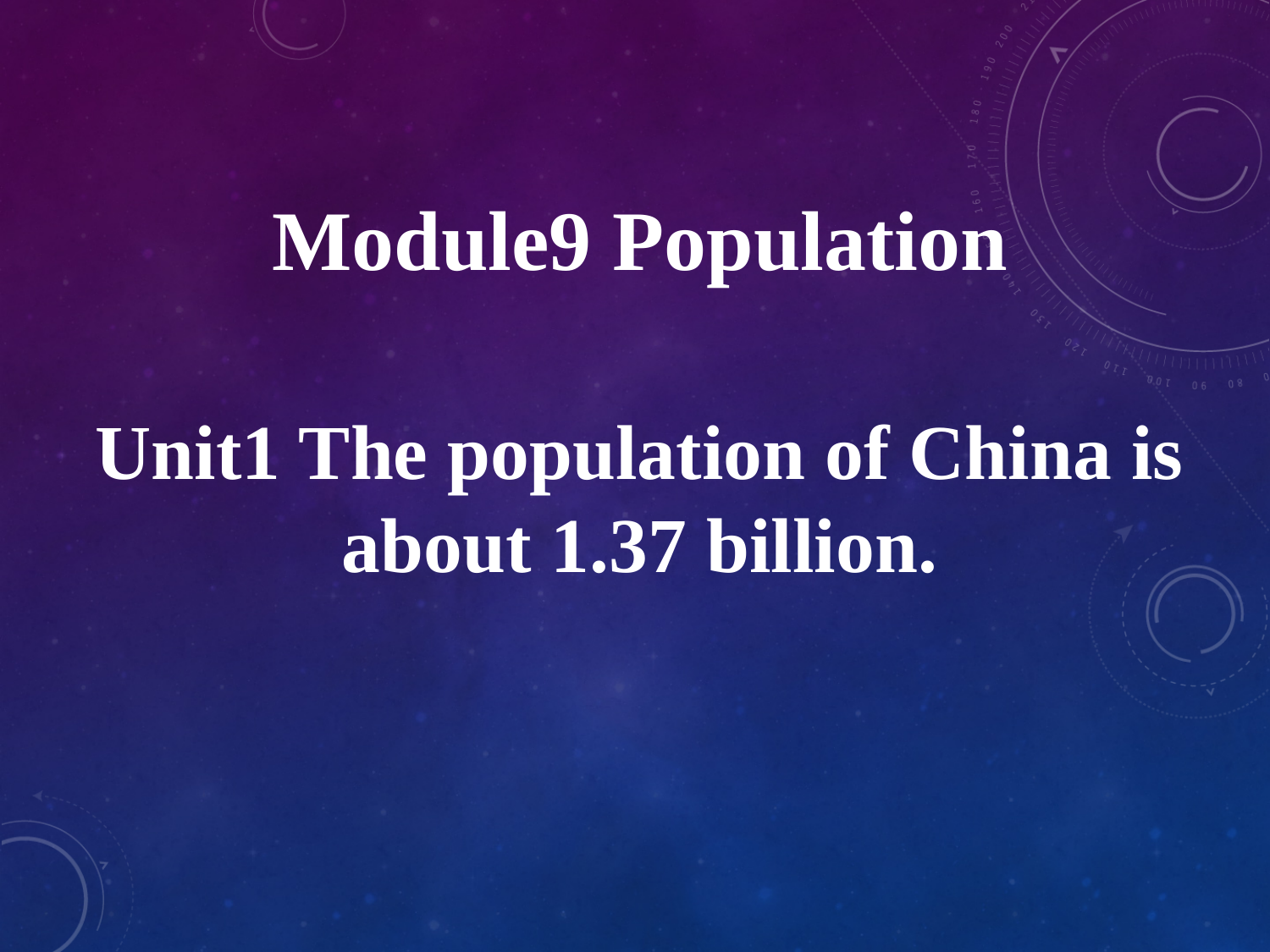

Module9 Population

Unit1 The population of China is about 1.37 billion.